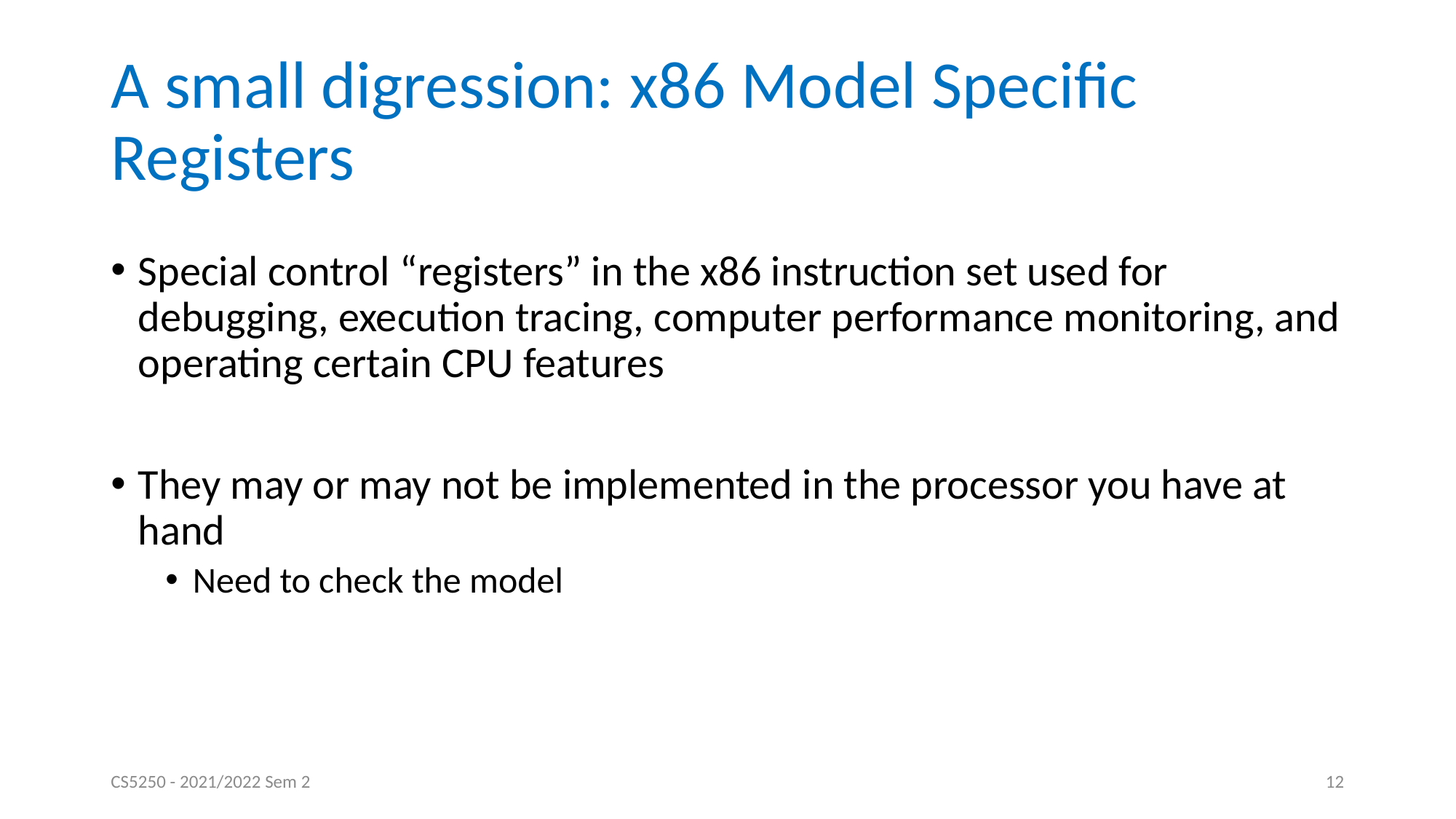

# A small digression: x86 Model Specific Registers
Special control “registers” in the x86 instruction set used for debugging, execution tracing, computer performance monitoring, and operating certain CPU features

They may or may not be implemented in the processor you have at hand
Need to check the model
CS5250 - 2021/2022 Sem 2
12